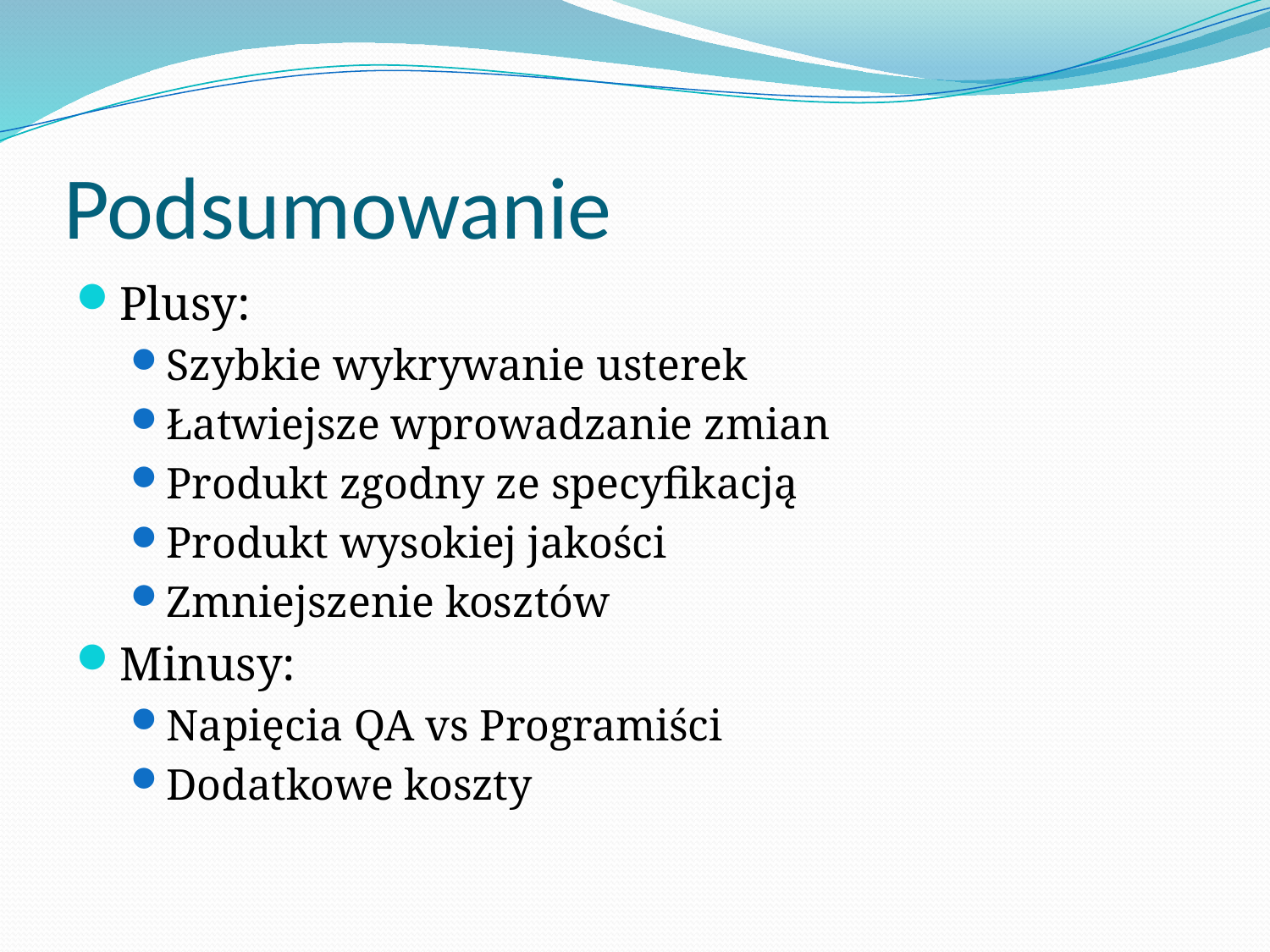

# Podsumowanie
Plusy:
Szybkie wykrywanie usterek
Łatwiejsze wprowadzanie zmian
Produkt zgodny ze specyfikacją
Produkt wysokiej jakości
Zmniejszenie kosztów
Minusy:
Napięcia QA vs Programiści
Dodatkowe koszty